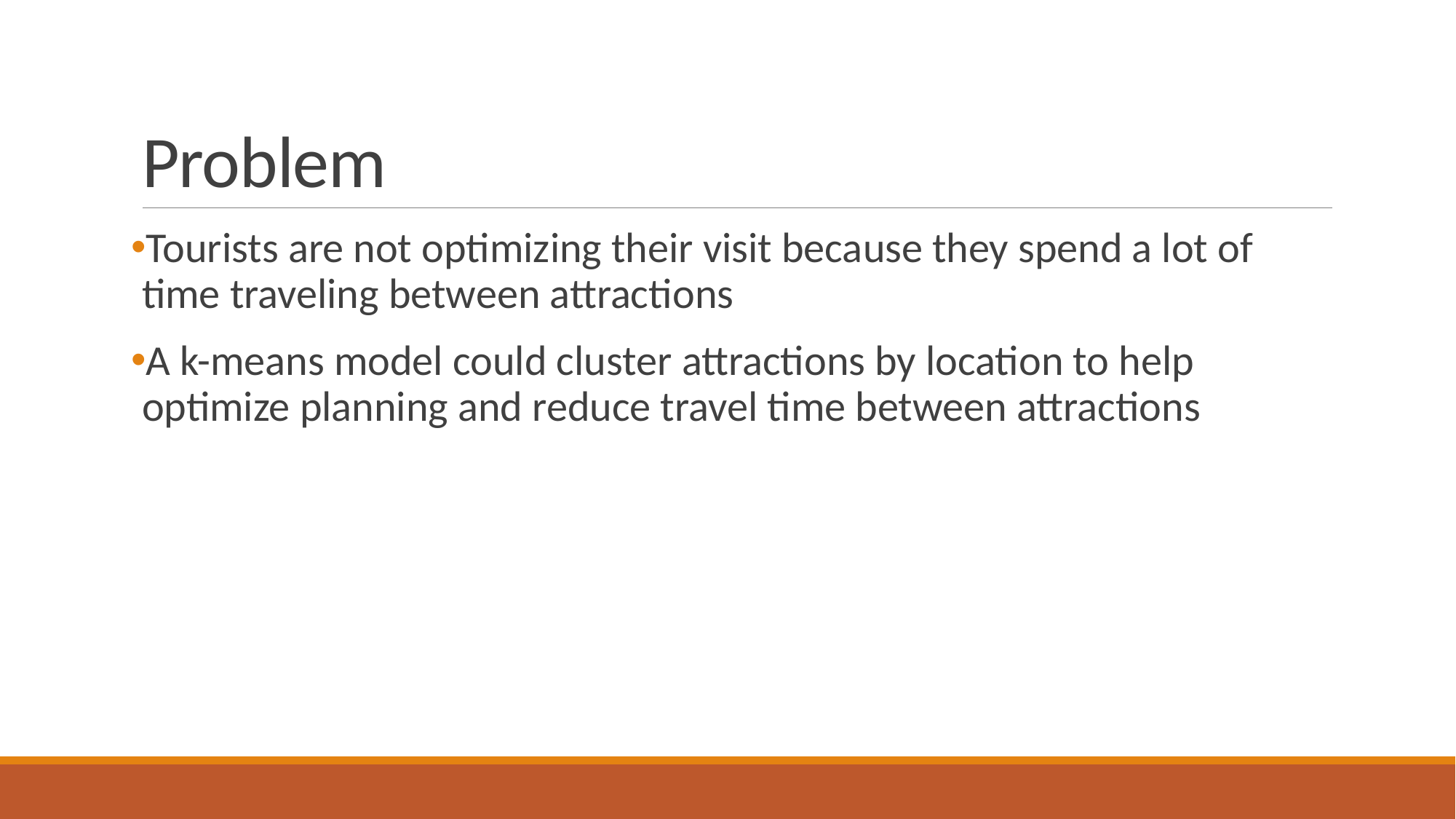

# Problem
Tourists are not optimizing their visit because they spend a lot of time traveling between attractions
A k-means model could cluster attractions by location to help optimize planning and reduce travel time between attractions